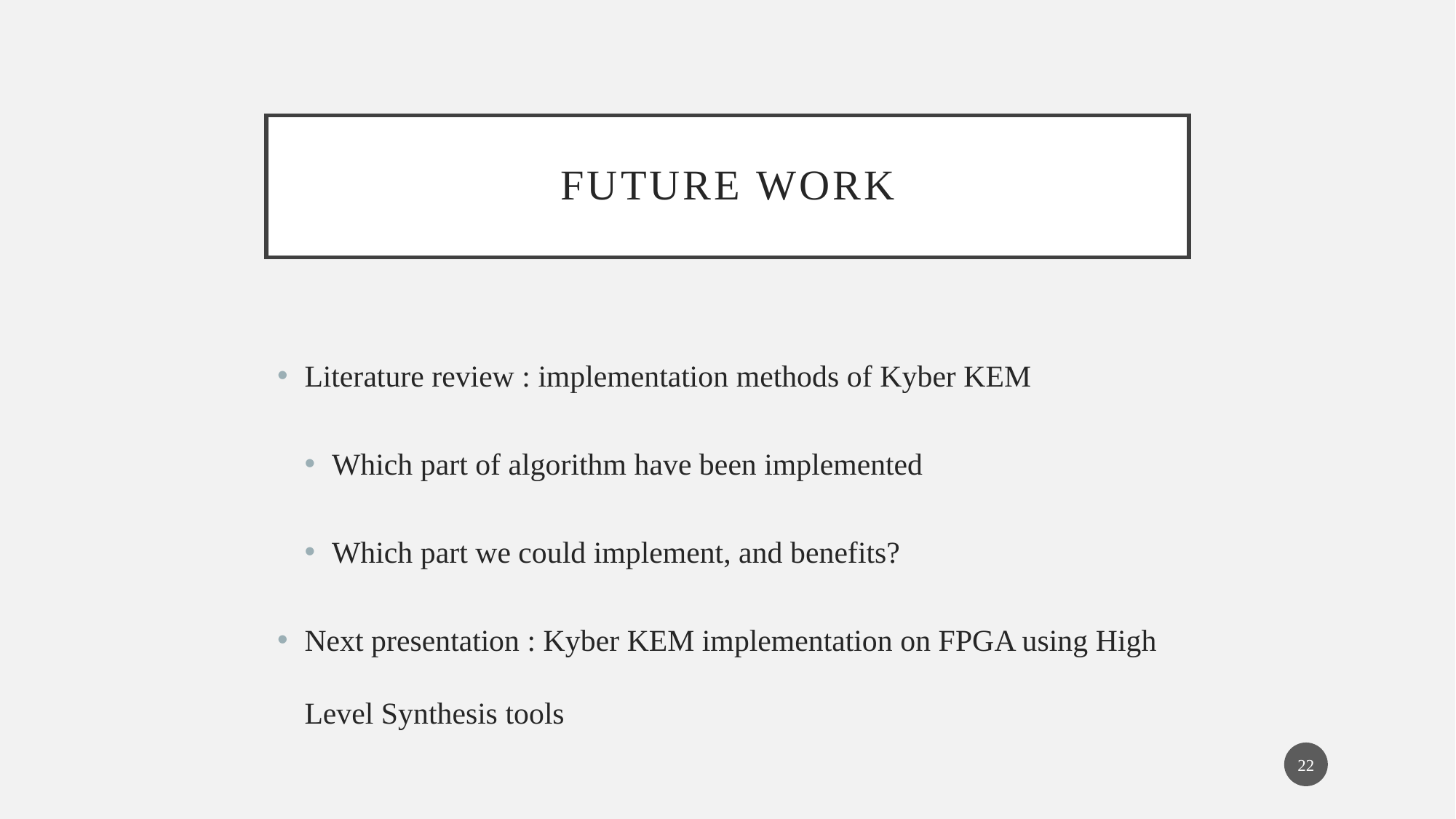

# Future work
Literature review : implementation methods of Kyber KEM
Which part of algorithm have been implemented
Which part we could implement, and benefits?
Next presentation : Kyber KEM implementation on FPGA using High Level Synthesis tools

22